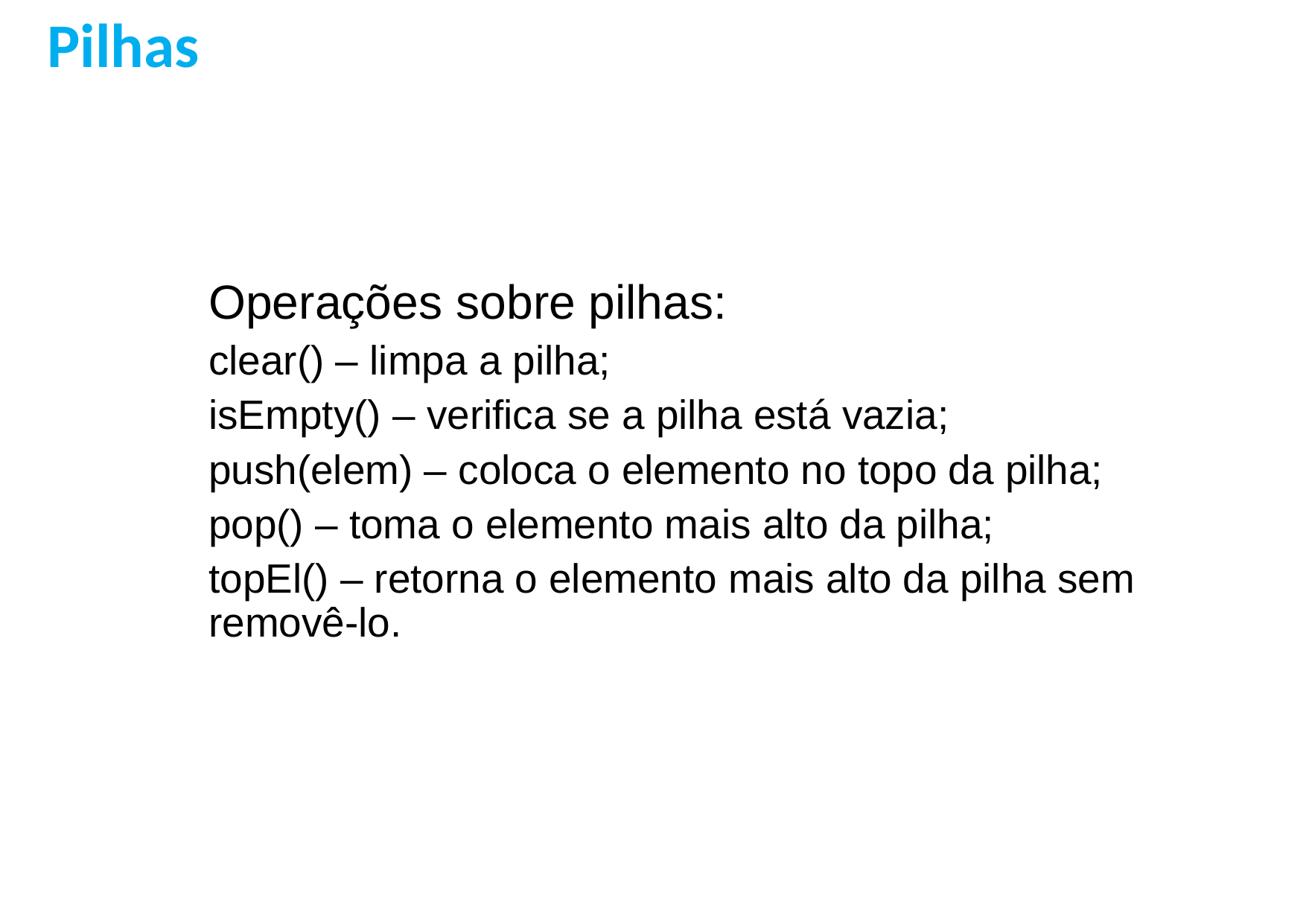

Pilhas
Operações sobre pilhas:
clear() – limpa a pilha;
isEmpty() – verifica se a pilha está vazia;
push(elem) – coloca o elemento no topo da pilha;
pop() – toma o elemento mais alto da pilha;
topEl() – retorna o elemento mais alto da pilha sem removê-lo.